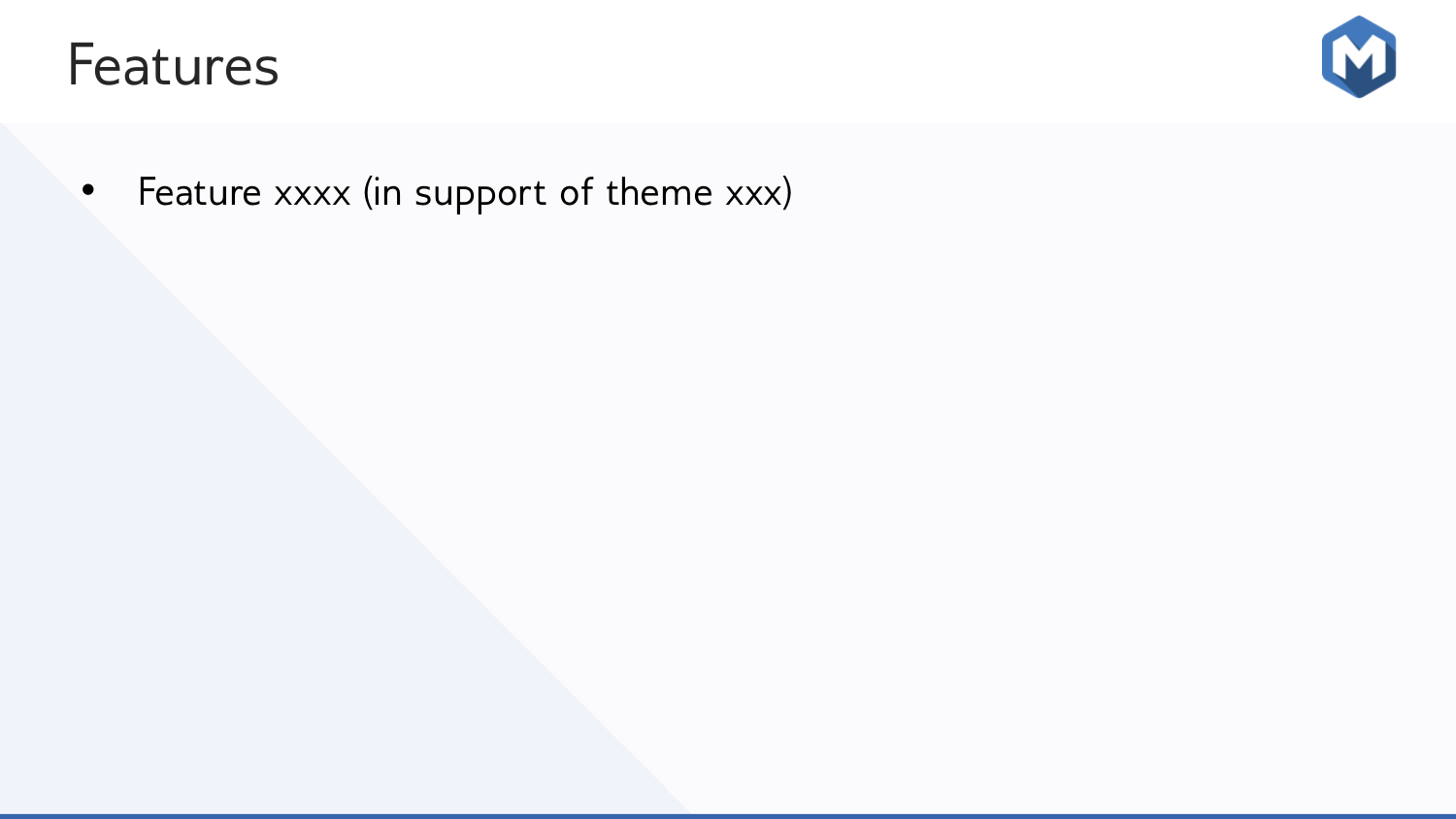

# Features
Feature xxxx (in support of theme xxx)